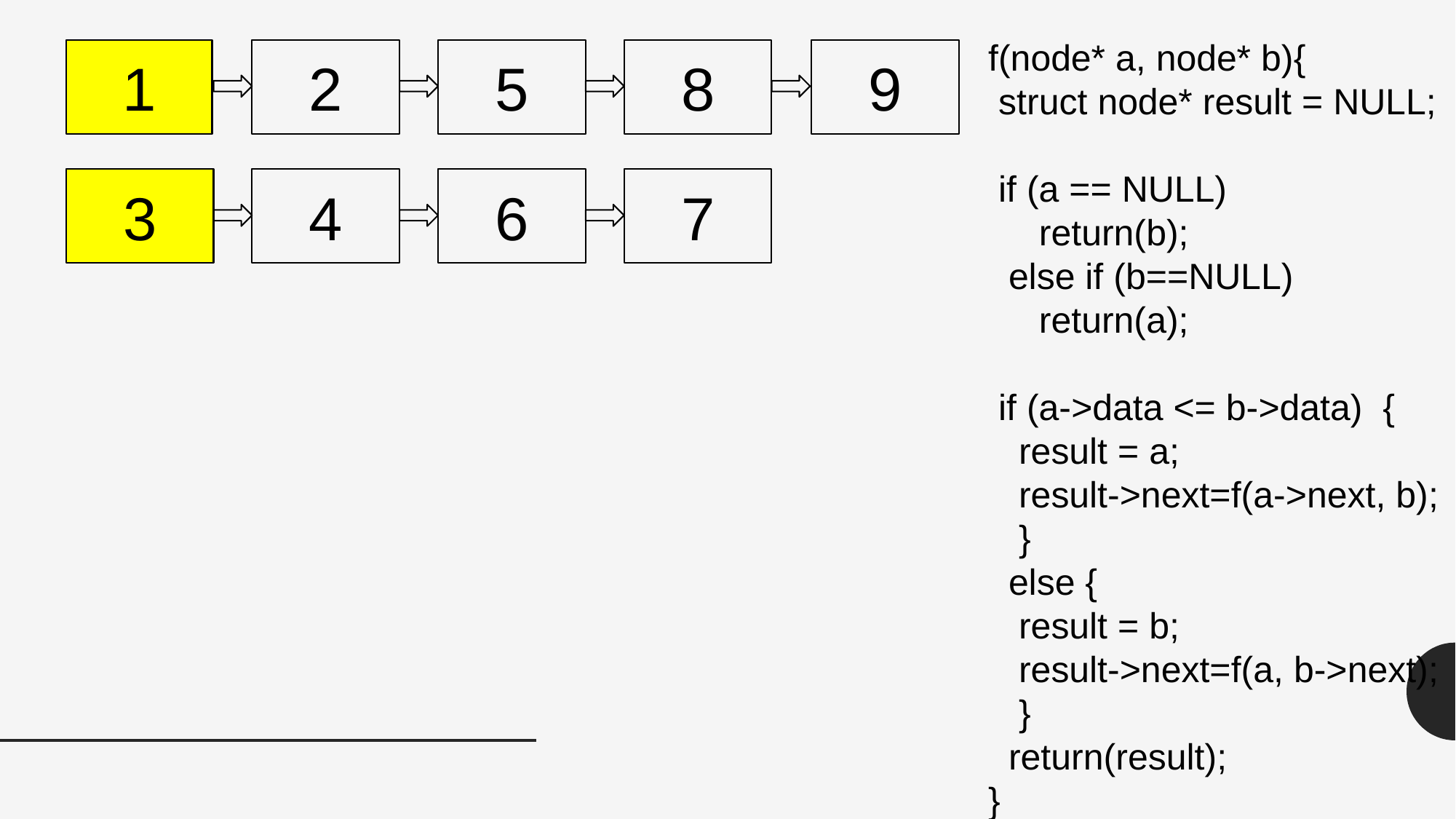

f(node* a, node* b){
 struct node* result = NULL;

 if (a == NULL)
     return(b);
  else if (b==NULL)
     return(a);

 if (a->data <= b->data)  {
   result = a;
   result->next=f(a->next, b);
   }
  else {
   result = b;
   result->next=f(a, b->next);
   }
  return(result);
}
1
2
5
8
9

3
4
6
7